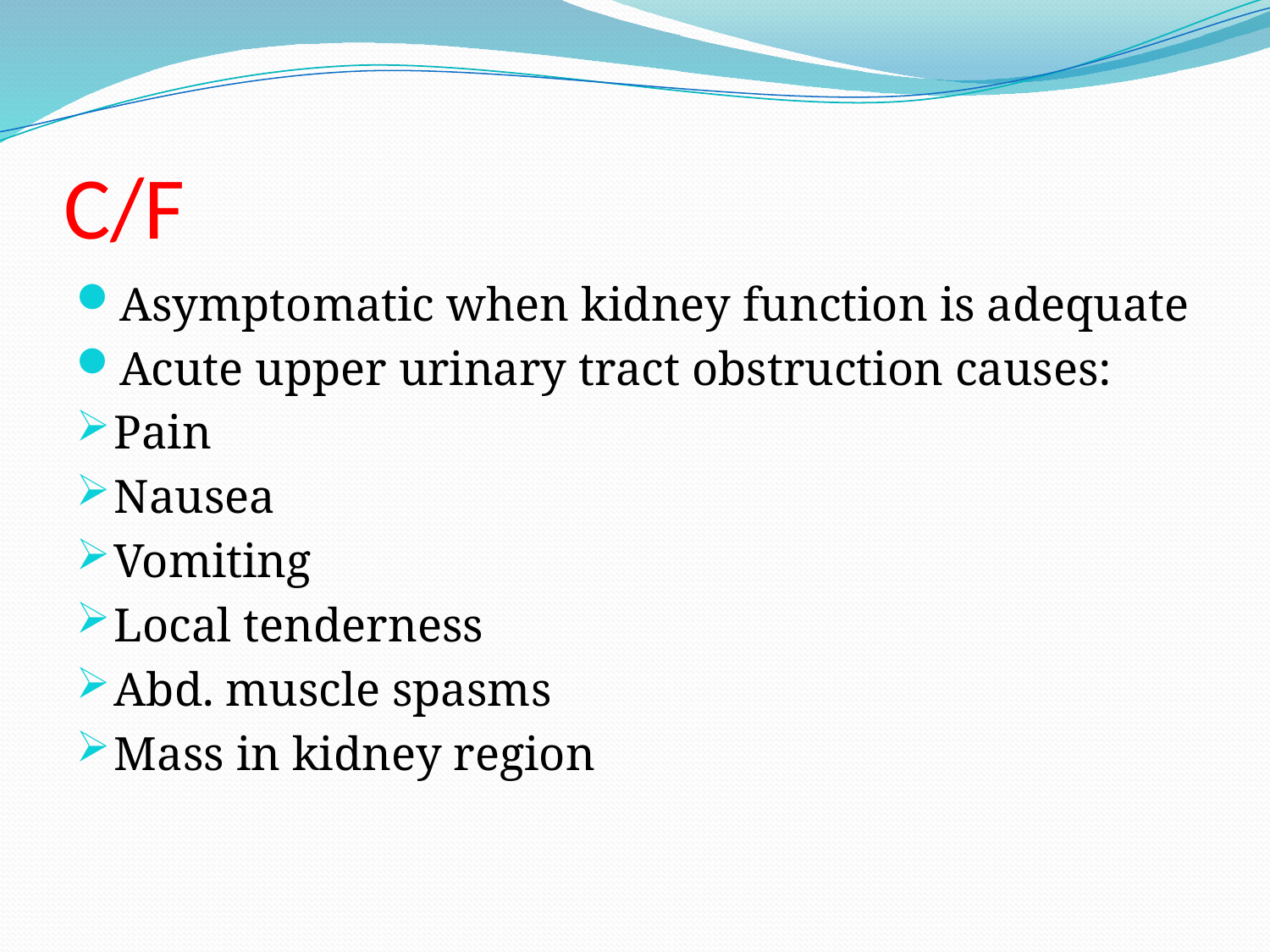

# C/F
Asymptomatic when kidney function is adequate
Acute upper urinary tract obstruction causes:
Pain
Nausea
Vomiting
Local tenderness
Abd. muscle spasms
Mass in kidney region